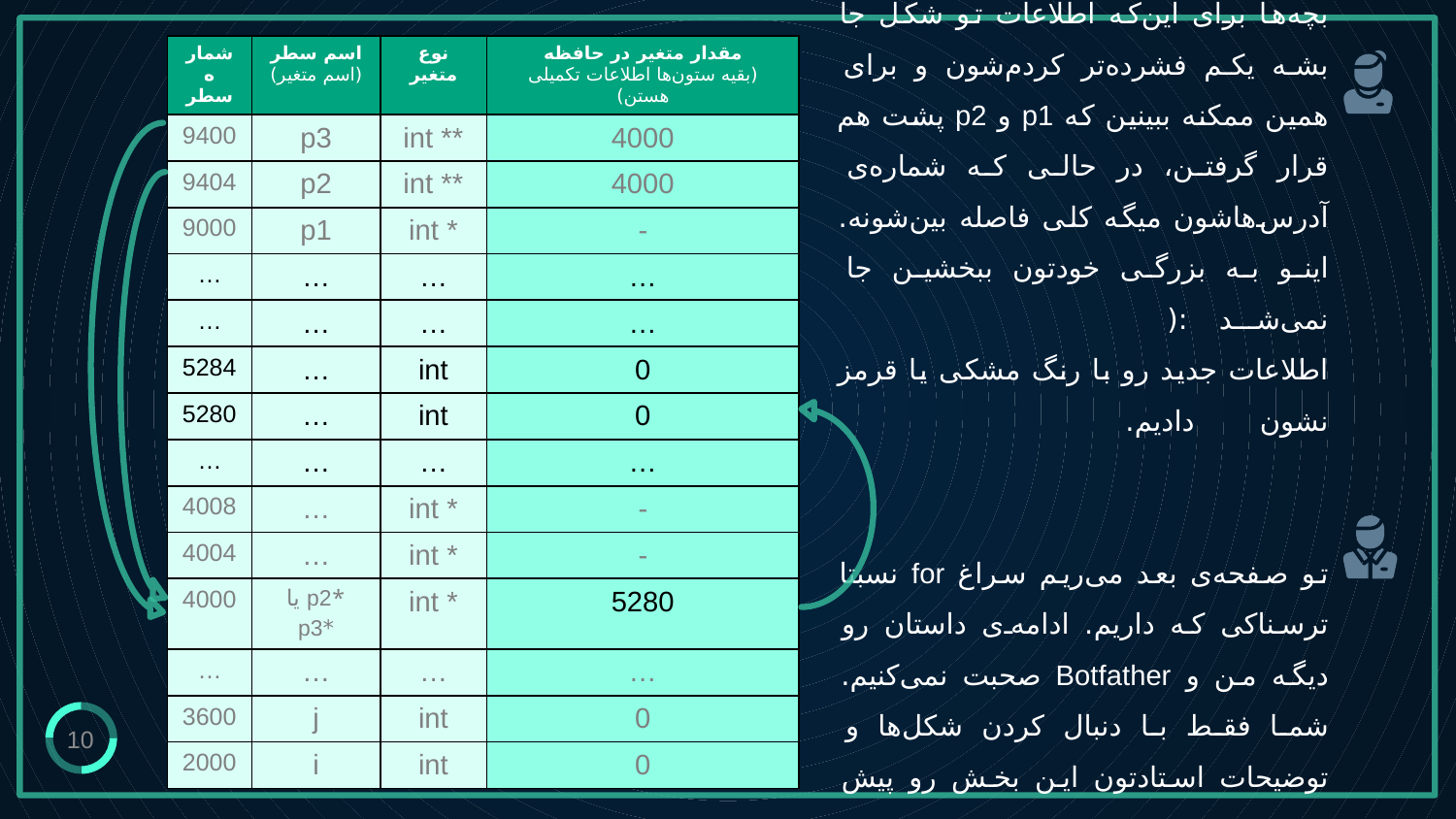

| شماره سطر | اسم سطر ‌(اسم متغیر) | نوع متغیر | مقدار متغیر در حافظه (بقیه ستون‌ها اطلاعات تکمیلی هستن) |
| --- | --- | --- | --- |
| 9400 | p3 | int \*\* | 4000 |
| 9404 | p2 | int \*\* | 4000 |
| 9000 | p1 | int \* | - |
| … | … | … | … |
| … | … | … | … |
| 5284 | … | int | 0 |
| 5280 | … | int | 0 |
| … | … | … | … |
| 4008 | … | int \* | - |
| 4004 | … | int \* | - |
| 4000 | \*p2 یا \*p3 | int \* | 5280 |
| … | … | … | … |
| 3600 | j | int | 0 |
| 2000 | i | int | 0 |

# بچه‌ها برای این‌که اطلاعات تو شکل جا بشه یکم فشرده‌تر کردم‌شون و برای همین ممکنه ببینین که p1 و p2 پشت هم قرار گرفتن، در حالی که شماره‌ی آدرس‌هاشون میگه کلی فاصله بین‌شونه. اینو به بزرگی خودتون ببخشین جا نمی‌شد :( اطلاعات جدید رو با رنگ مشکی یا قرمز نشون دادیم. تو صفحه‌ی بعد می‌ریم سراغ for نسبتا ترسناکی که داریم. ادامه‌ی داستان رو دیگه من و Botfather صحبت نمی‌کنیم. شما فقط با دنبال کردن شکل‌ها و توضیحات استادتون این بخش رو پیش می‌برید.

10